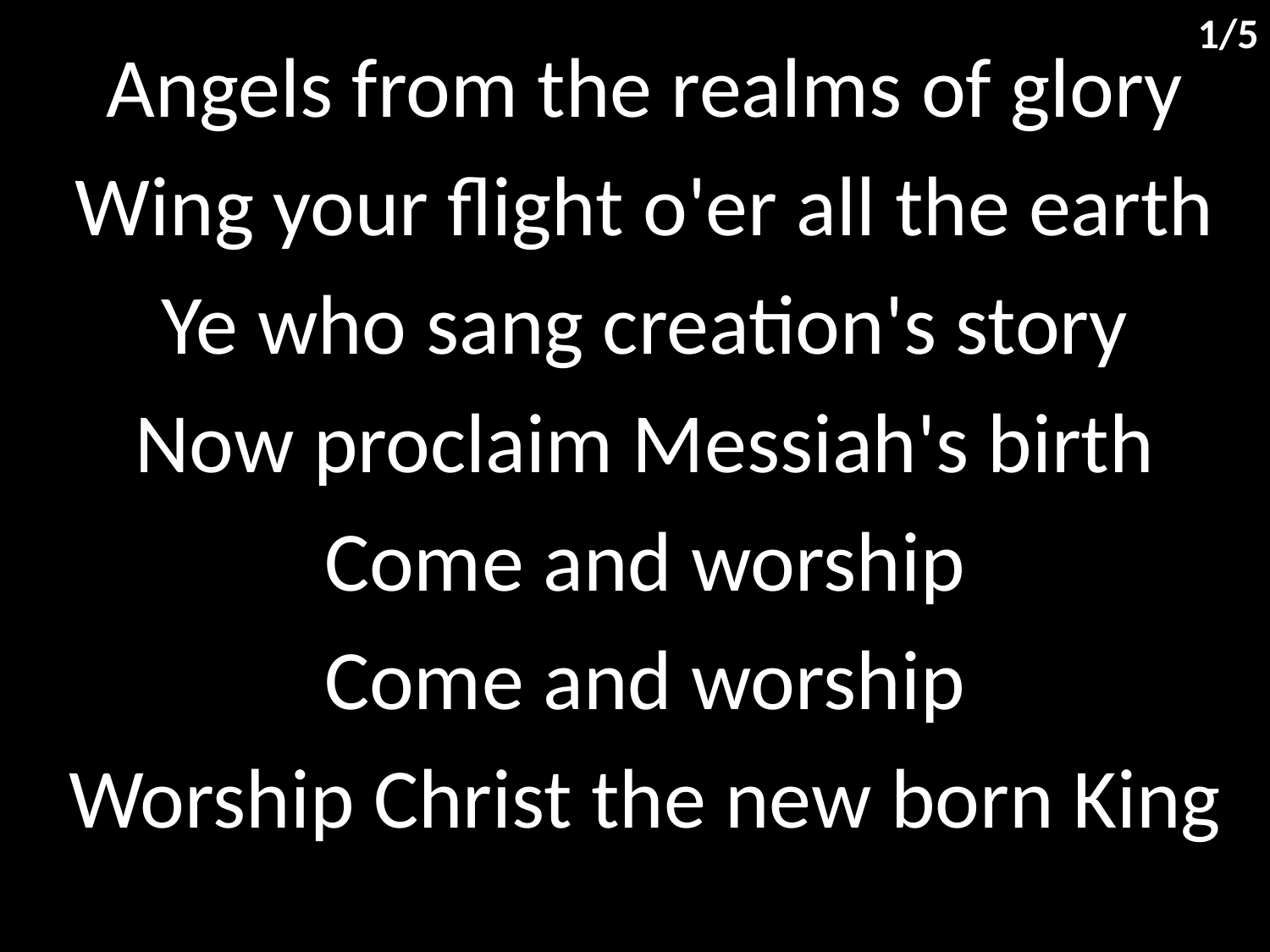

1/5
Angels from the realms of glory
Wing your flight o'er all the earth
Ye who sang creation's story
Now proclaim Messiah's birth
Come and worship
Come and worship
Worship Christ the new born King